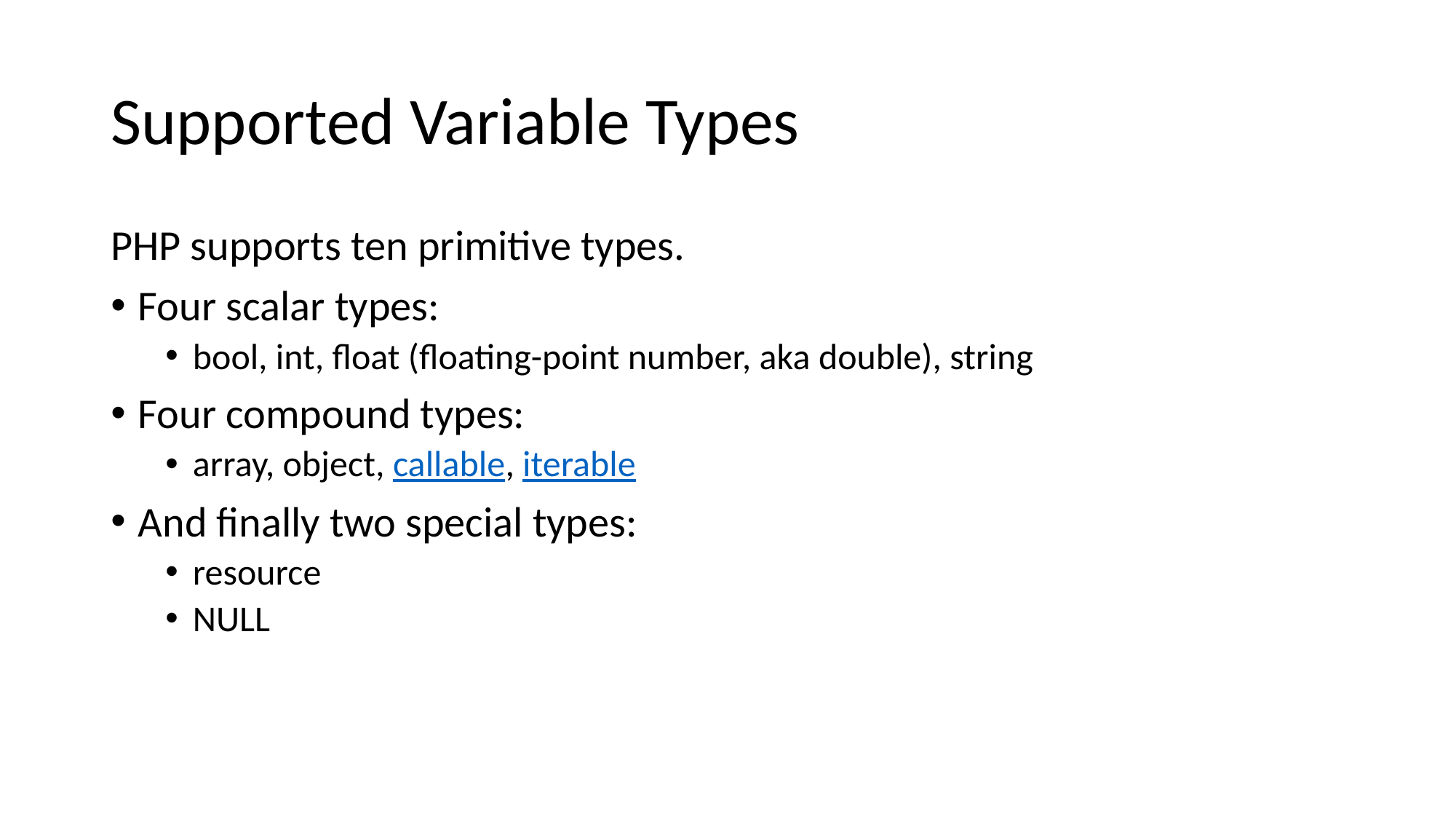

# Supported Variable Types
PHP supports ten primitive types.
Four scalar types:
bool, int, float (floating-point number, aka double), string
Four compound types:
array, object, callable, iterable
And finally two special types:
resource
NULL